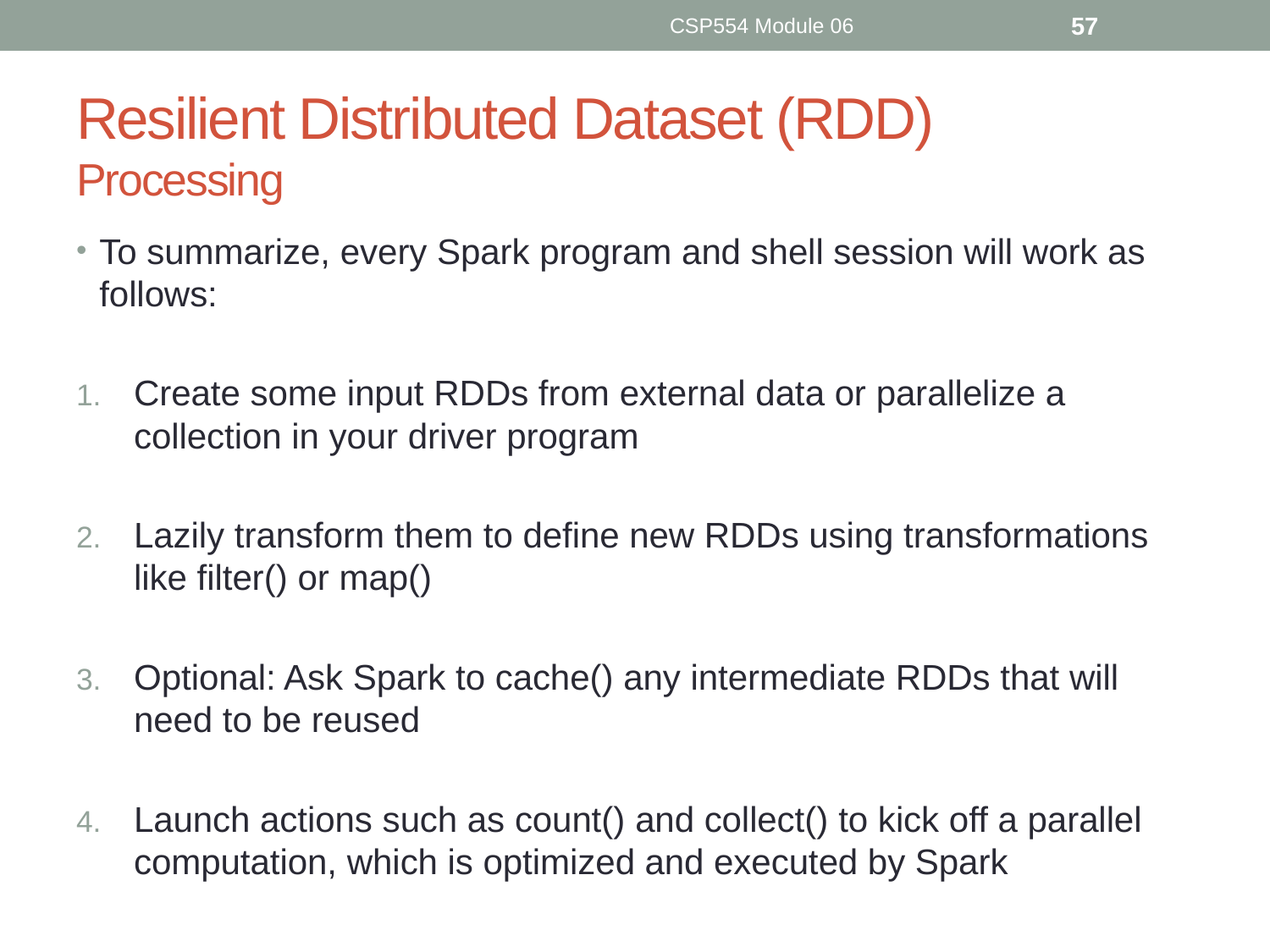

CSP554 Module 06
57
# Resilient Distributed Dataset (RDD) Processing
To summarize, every Spark program and shell session will work as follows:

Create some input RDDs from external data or parallelize a collection in your driver program

Lazily transform them to define new RDDs using transformations like filter() or map()

Optional: Ask Spark to cache() any intermediate RDDs that will need to be reused

Launch actions such as count() and collect() to kick off a parallel computation, which is optimized and executed by Spark